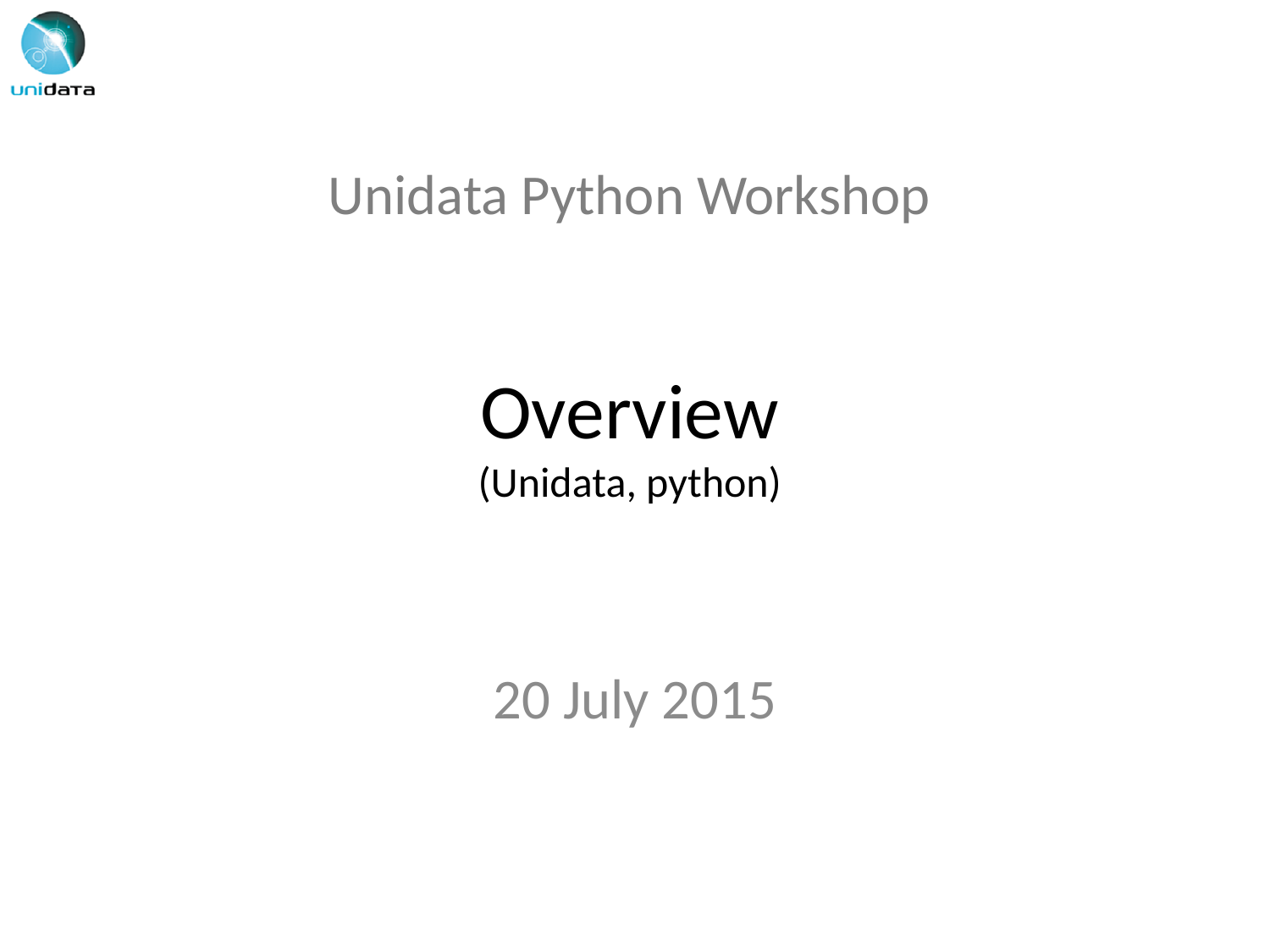

# Unidata Python Workshop Overview (Unidata, python)
20 July 2015